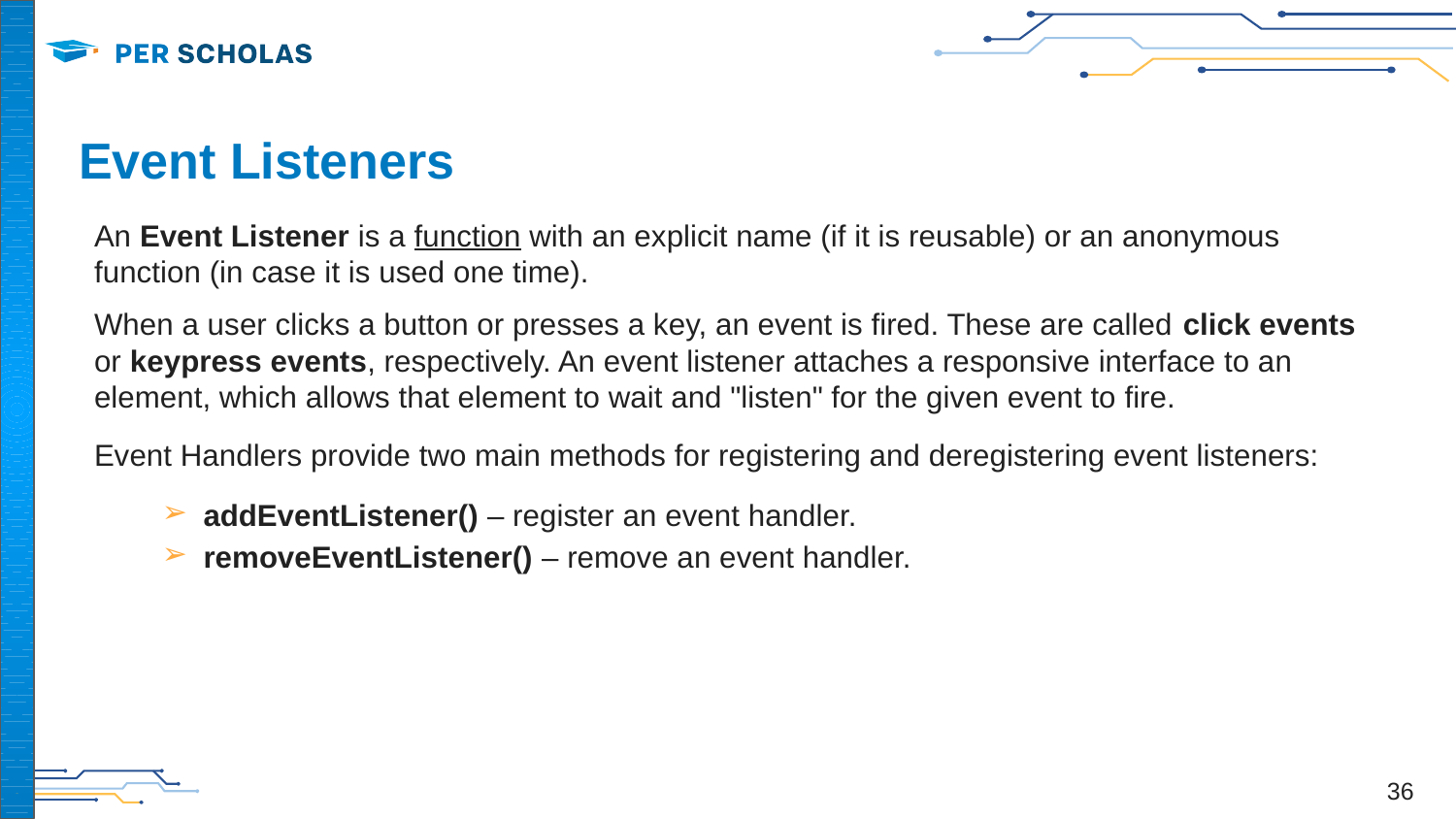

# Event Listeners
An Event Listener is a function with an explicit name (if it is reusable) or an anonymous function (in case it is used one time).
When a user clicks a button or presses a key, an event is fired. These are called click events or keypress events, respectively. An event listener attaches a responsive interface to an element, which allows that element to wait and "listen" for the given event to fire.
Event Handlers provide two main methods for registering and deregistering event listeners:
addEventListener() – register an event handler.
removeEventListener() – remove an event handler.
36